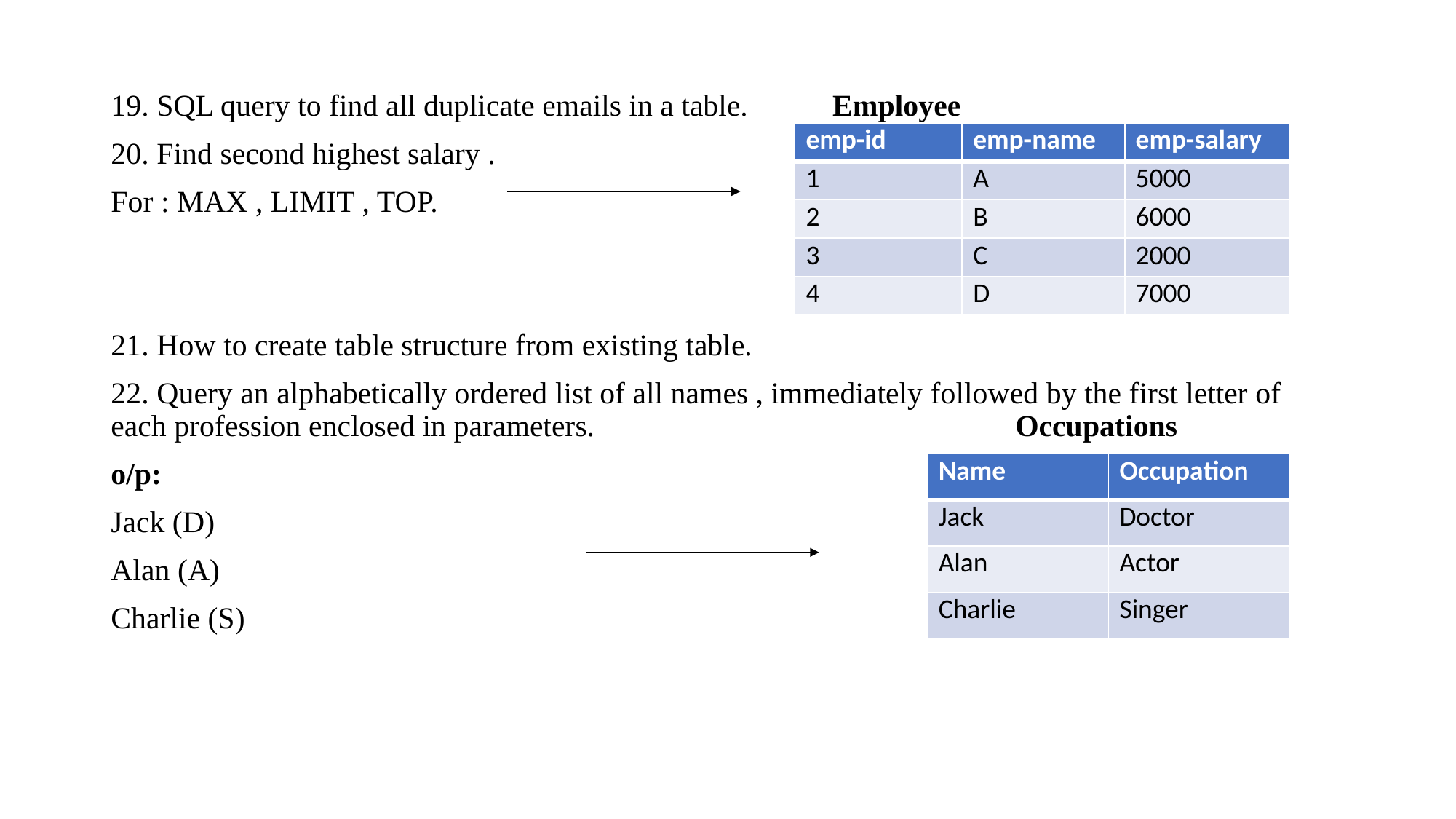

19. SQL query to find all duplicate emails in a table.           Employee
20. Find second highest salary .
For : MAX , LIMIT , TOP.

21. How to create table structure from existing table.
22. Query an alphabetically ordered list of all names , immediately followed by the first letter of each profession enclosed in parameters.                                                       Occupations
o/p:
Jack (D)
Alan (A)
Charlie (S)

| emp-id | emp-name | emp-salary |
| --- | --- | --- |
| 1 | A | 5000 |
| 2 | B | 6000 |
| 3 | C | 2000 |
| 4 | D | 7000 |
| Name | Occupation |
| --- | --- |
| Jack | Doctor |
| Alan | Actor |
| Charlie | Singer |